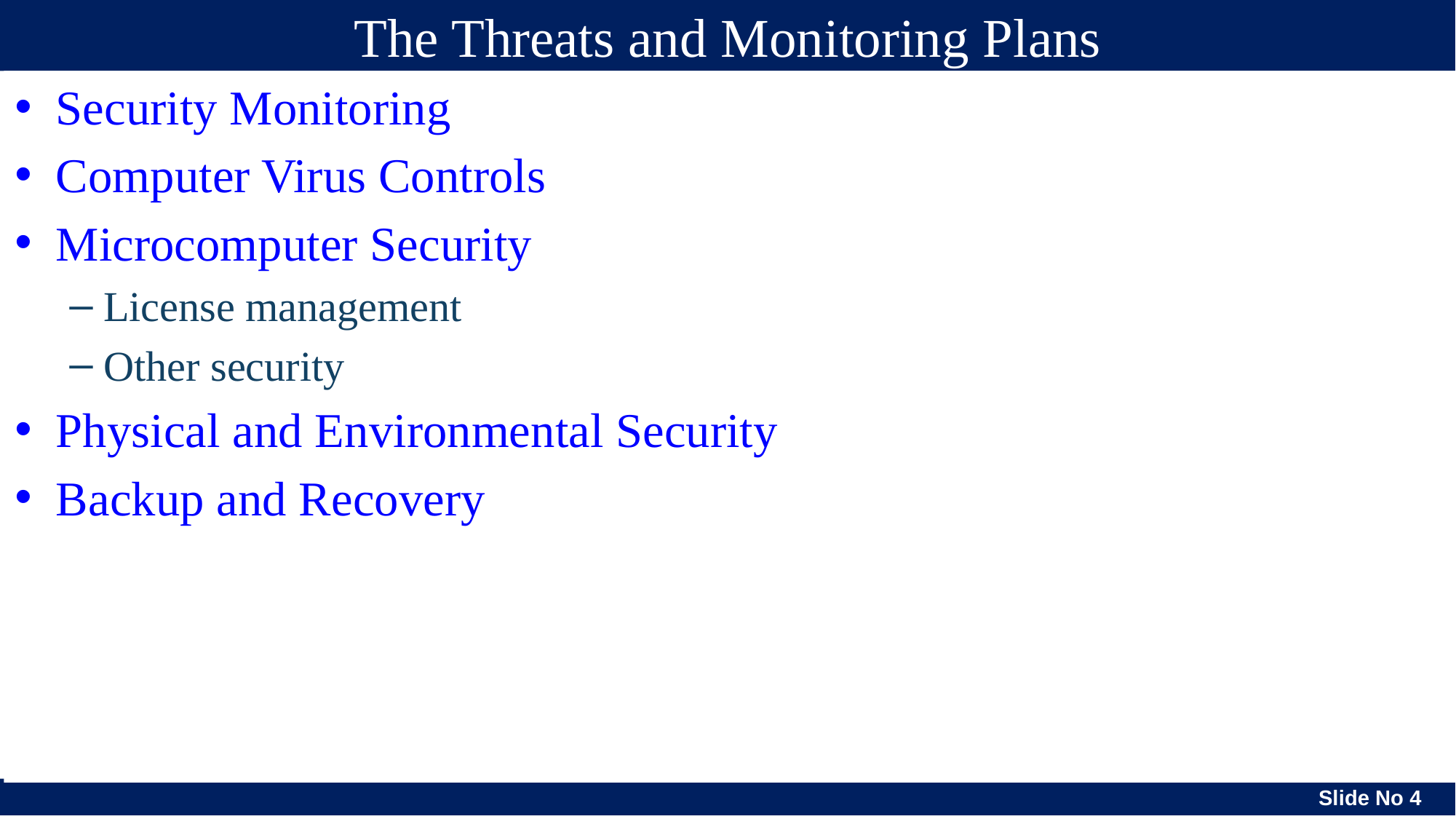

# The Threats and Monitoring Plans
Security Monitoring
Computer Virus Controls
Microcomputer Security
License management
Other security
Physical and Environmental Security
Backup and Recovery